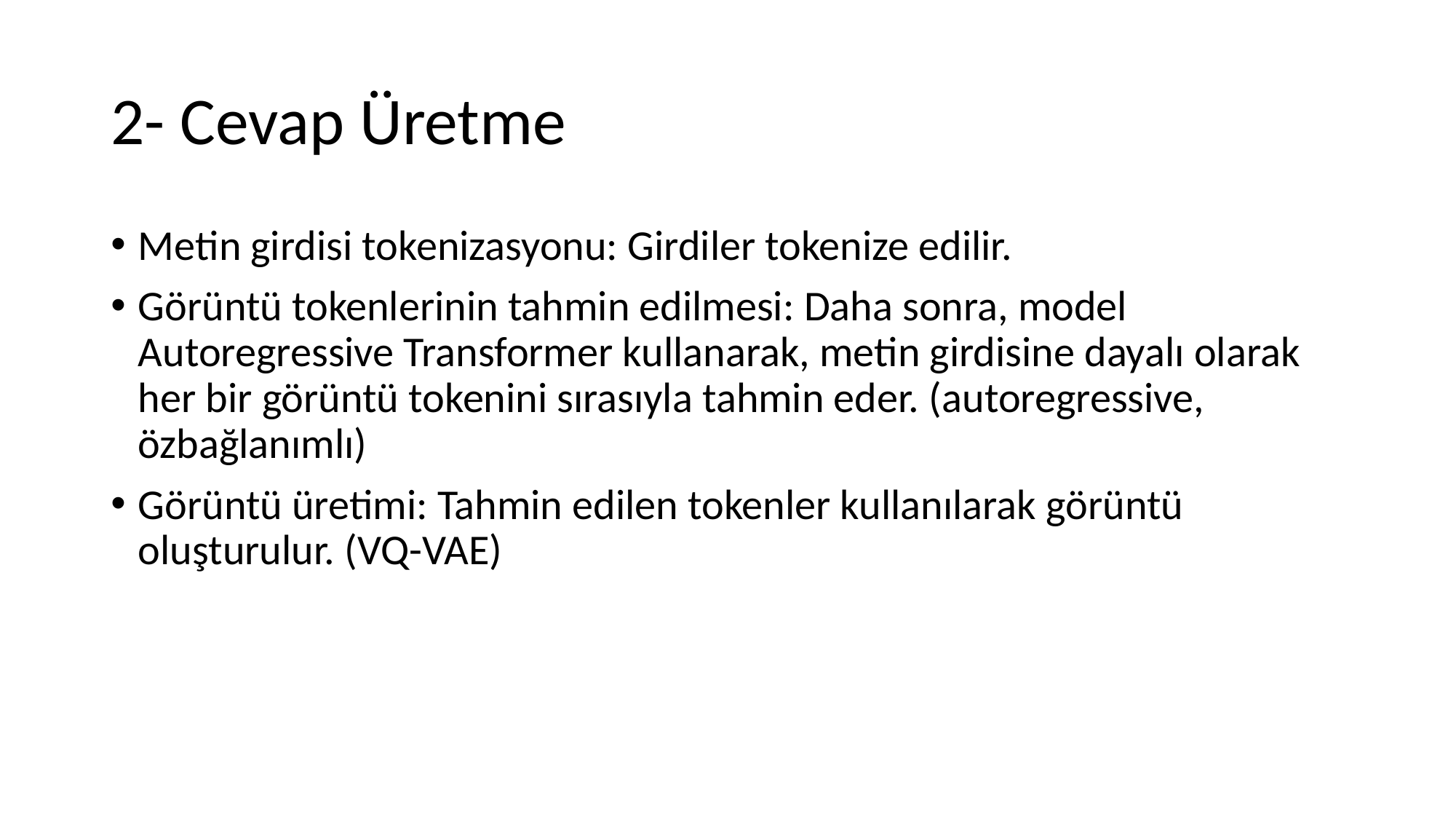

# 2- Cevap Üretme
Metin girdisi tokenizasyonu: Girdiler tokenize edilir.
Görüntü tokenlerinin tahmin edilmesi: Daha sonra, model Autoregressive Transformer kullanarak, metin girdisine dayalı olarak her bir görüntü tokenini sırasıyla tahmin eder. (autoregressive, özbağlanımlı)
Görüntü üretimi: Tahmin edilen tokenler kullanılarak görüntü oluşturulur. (VQ-VAE)